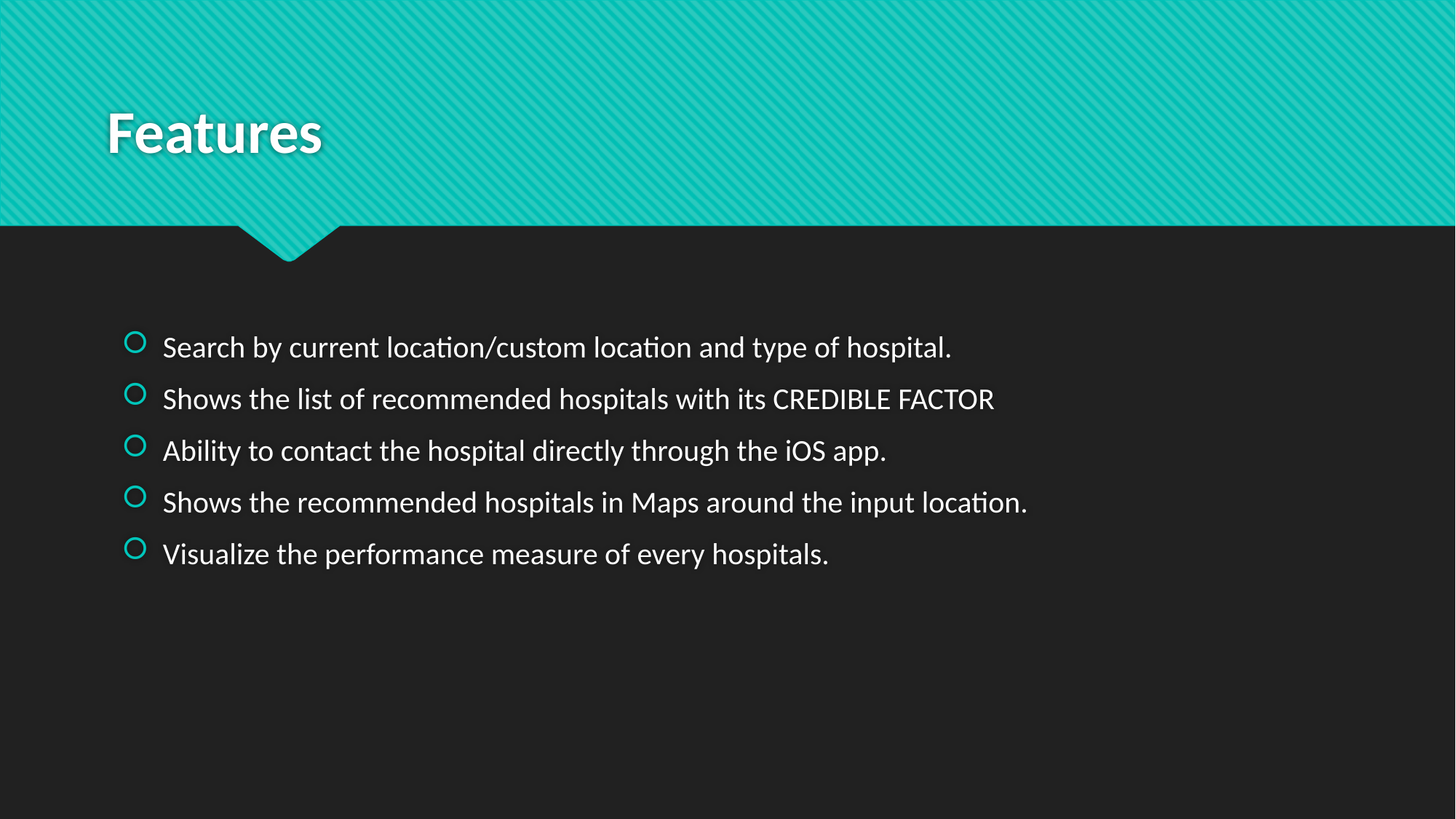

# Features
Search by current location/custom location and type of hospital.
Shows the list of recommended hospitals with its CREDIBLE FACTOR
Ability to contact the hospital directly through the iOS app.
Shows the recommended hospitals in Maps around the input location.
Visualize the performance measure of every hospitals.